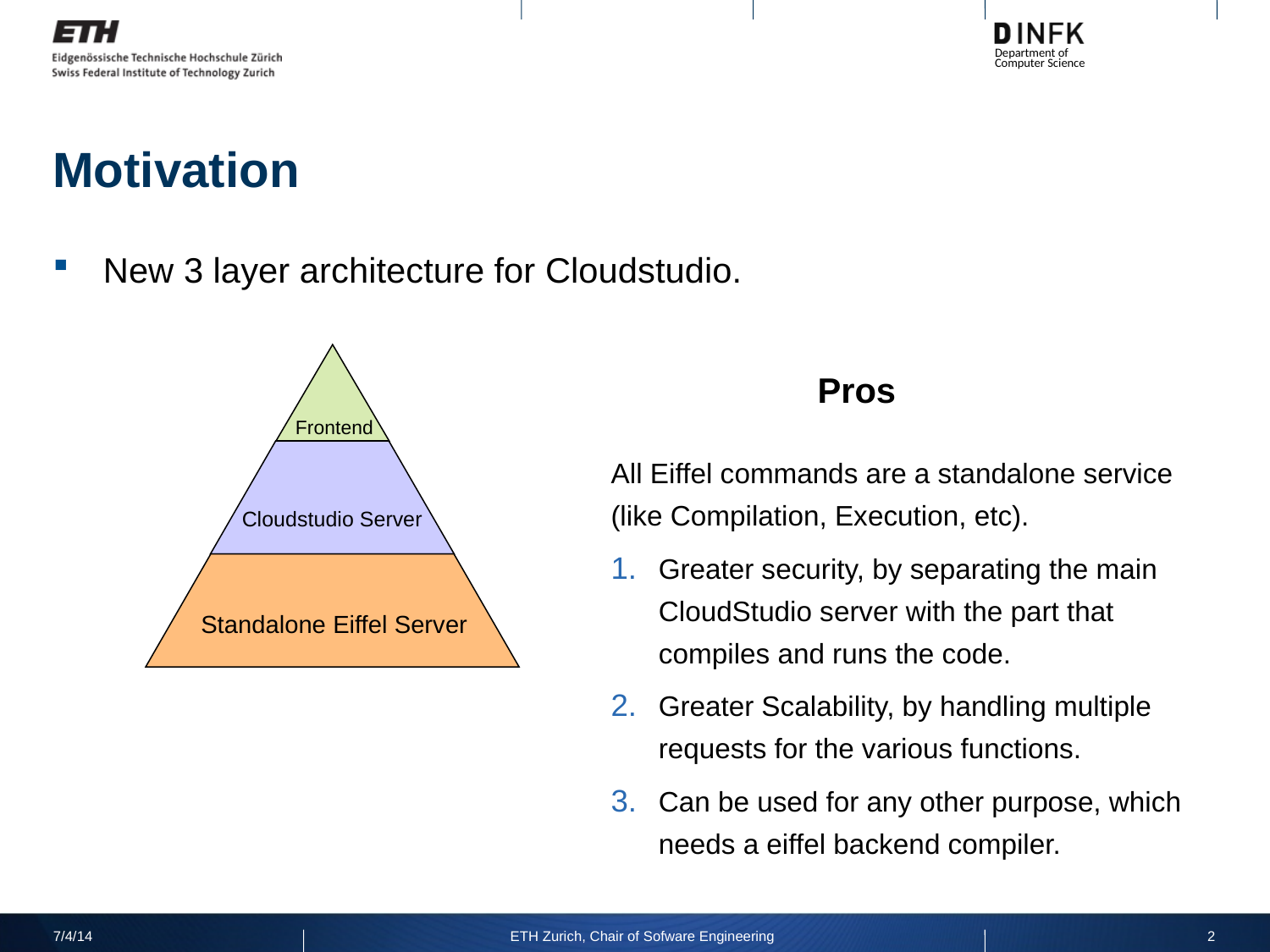

# Motivation
New 3 layer architecture for Cloudstudio.

Frontend
Cloudstudio Server
Standalone Eiffel Server
Pros
All Eiffel commands are a standalone service (like Compilation, Execution, etc).
Greater security, by separating the main CloudStudio server with the part that compiles and runs the code.
Greater Scalability, by handling multiple requests for the various functions.
Can be used for any other purpose, which needs a eiffel backend compiler.

7/4/14
ETH Zurich, Chair of Sofware Engineering
2